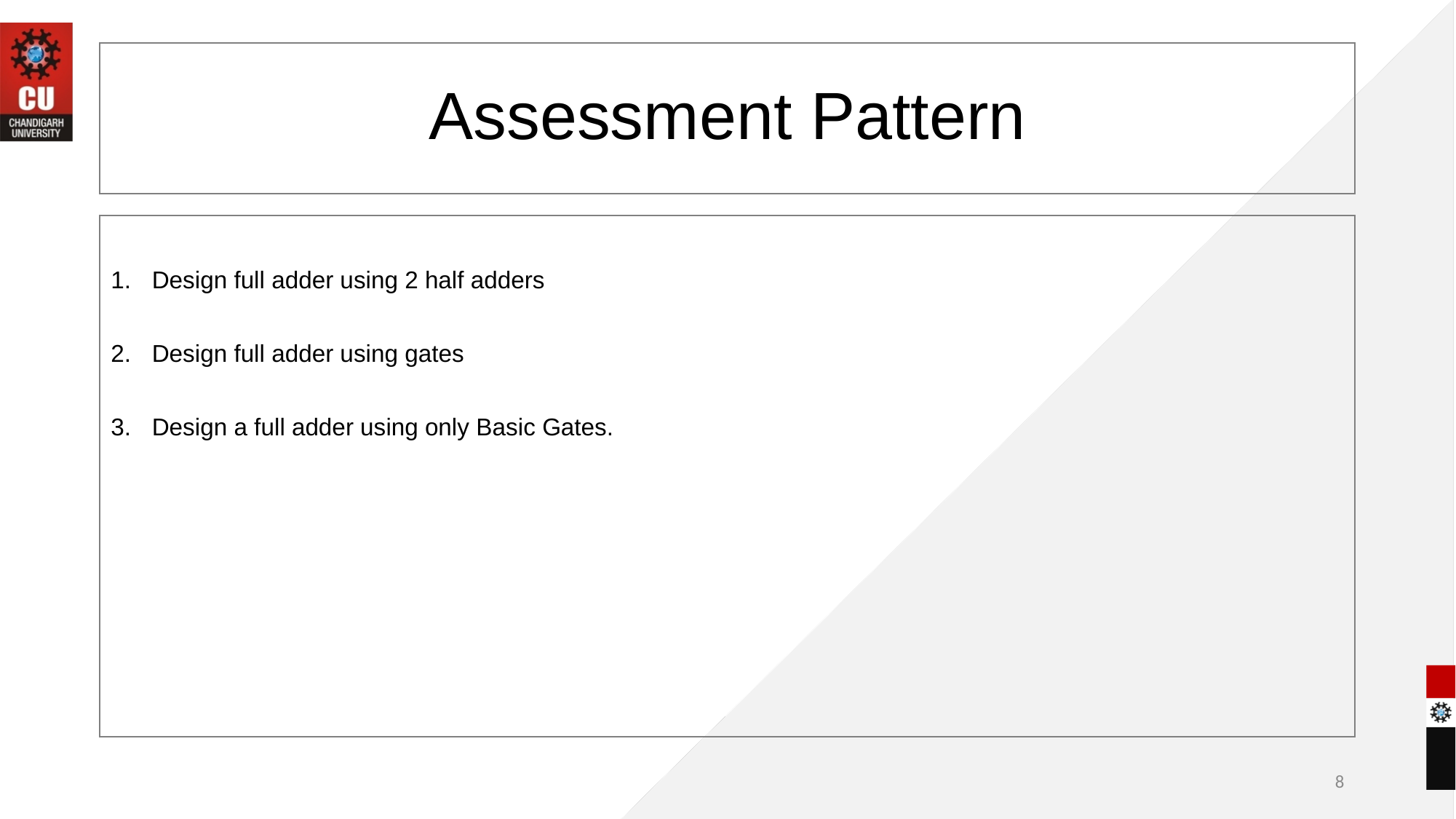

# Assessment Pattern

Design full adder using 2 half adders
Design full adder using gates
Design a full adder using only Basic Gates.

8